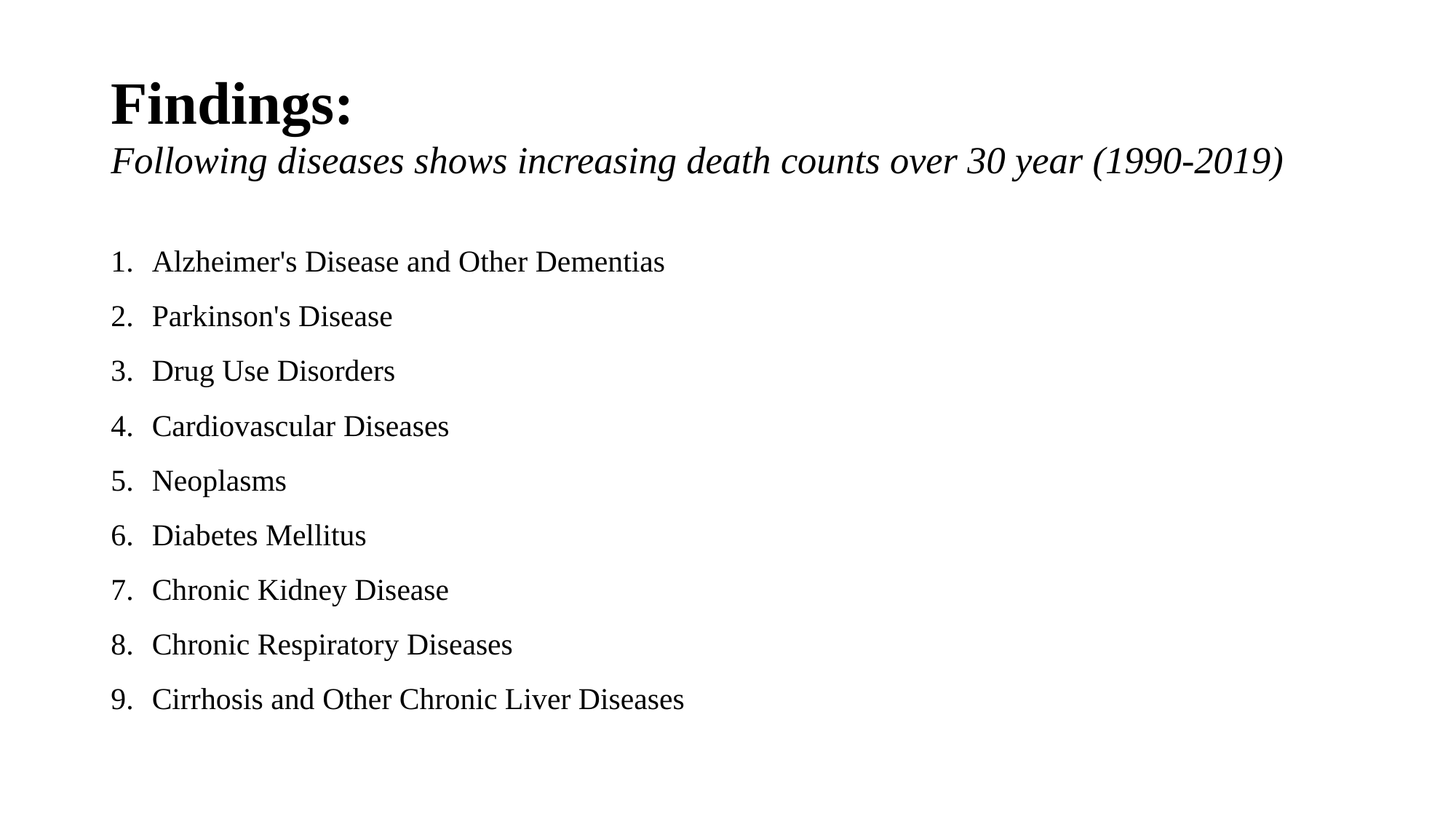

# Findings: Following diseases shows increasing death counts over 30 year (1990-2019)
Alzheimer's Disease and Other Dementias
Parkinson's Disease
Drug Use Disorders
Cardiovascular Diseases
Neoplasms
Diabetes Mellitus
Chronic Kidney Disease
Chronic Respiratory Diseases
Cirrhosis and Other Chronic Liver Diseases